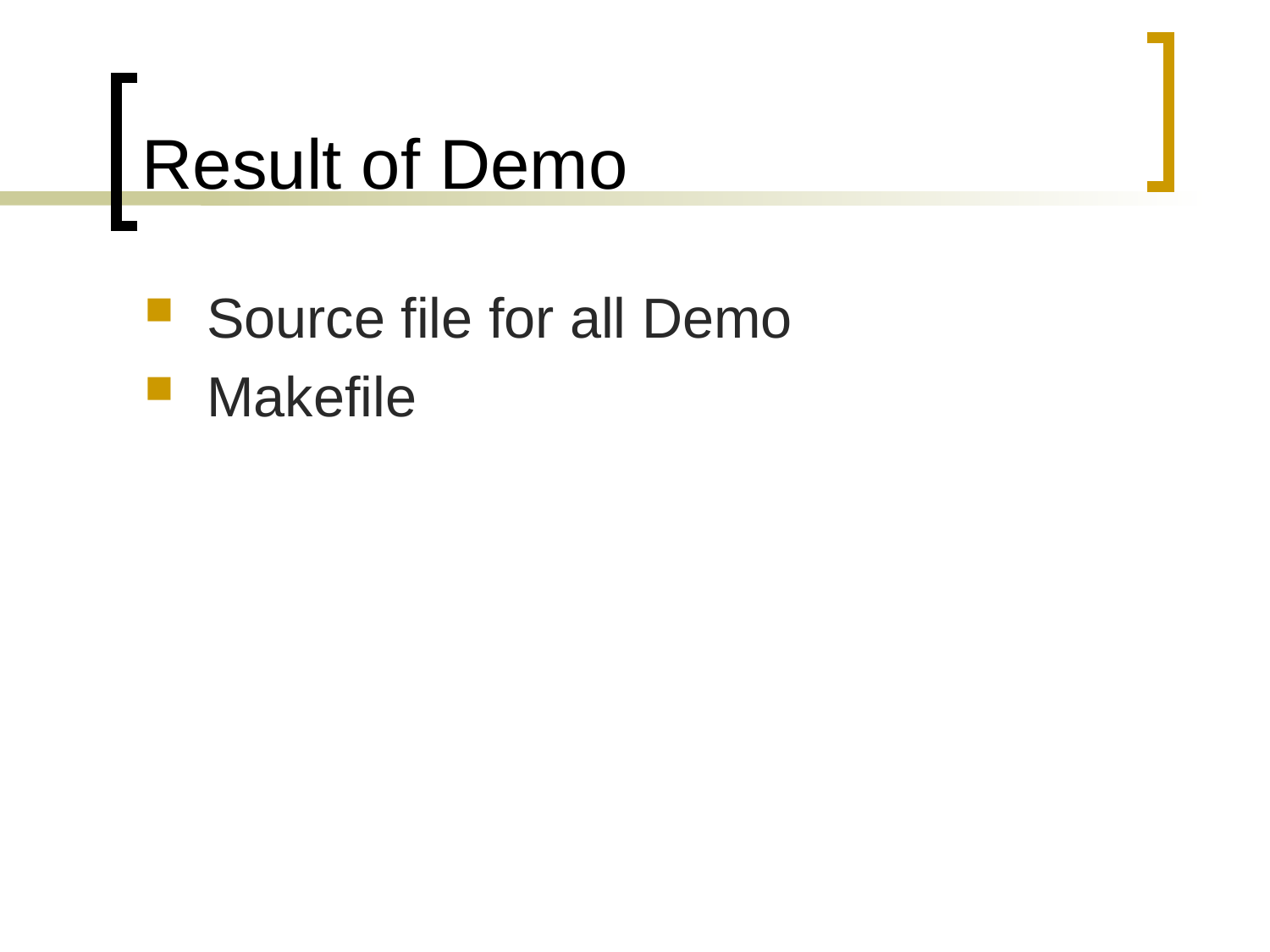

# Result of Demo
Source file for all Demo
Makefile